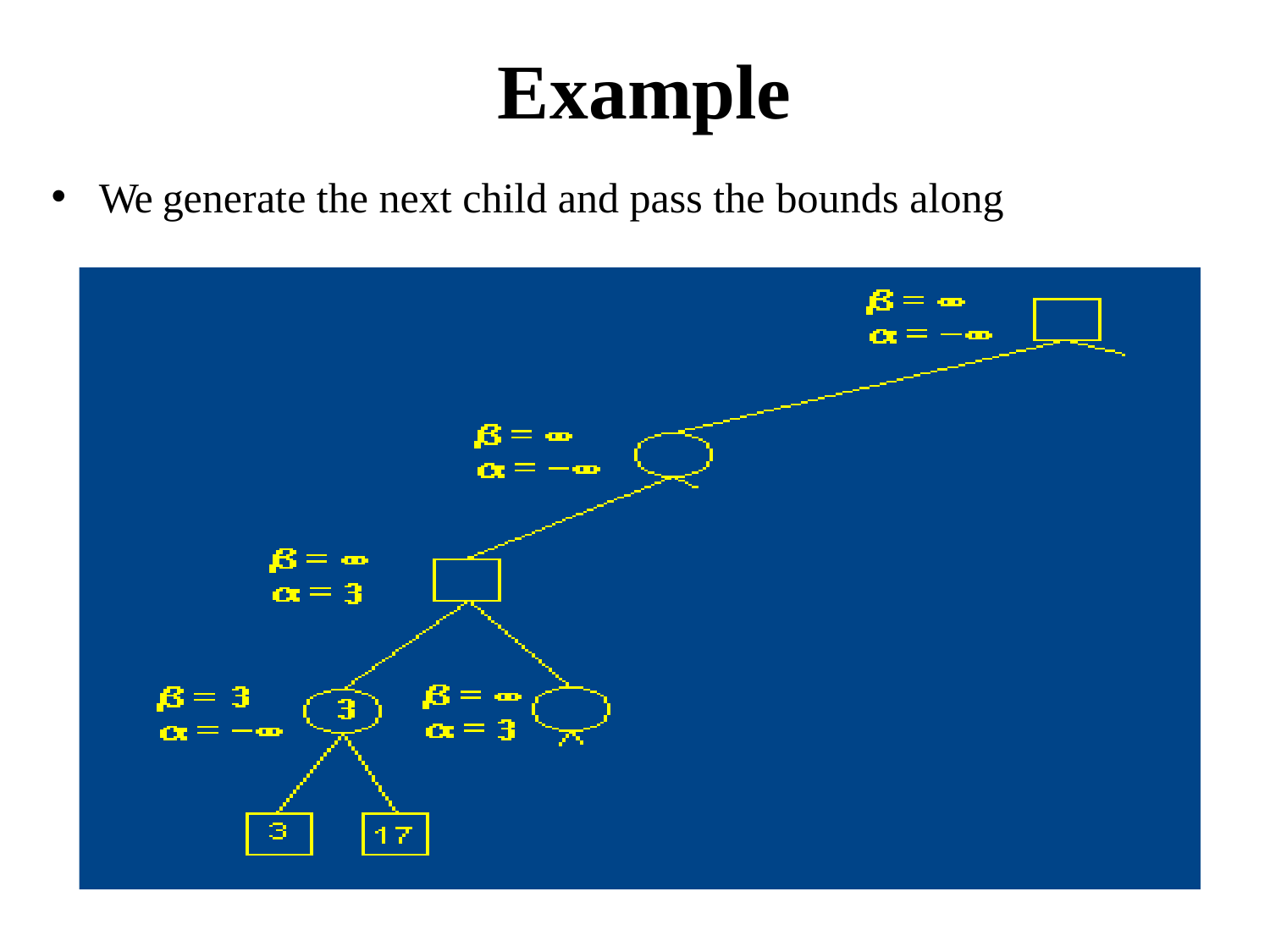

# Example
We generate the next child and pass the bounds along